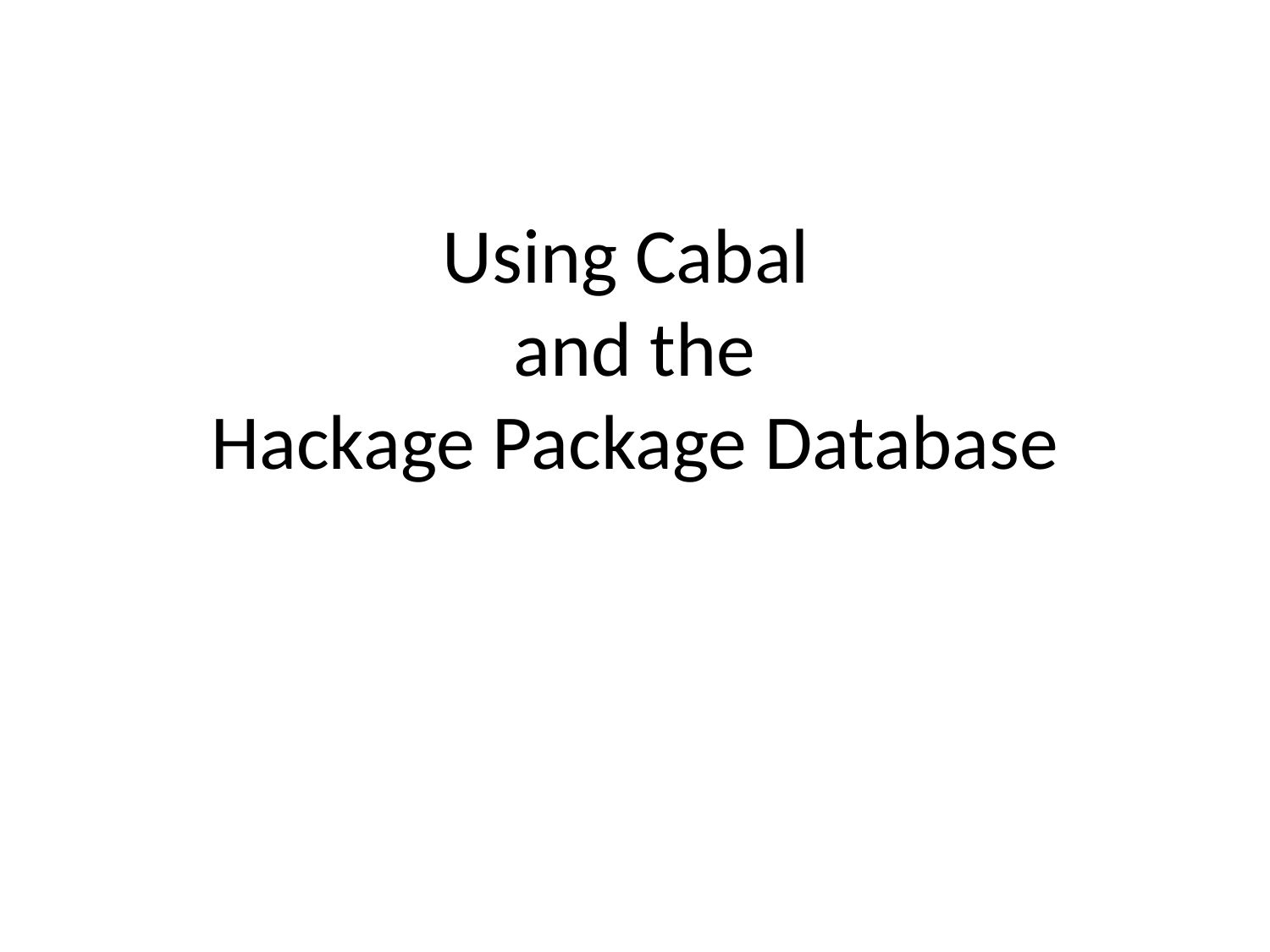

# Using Cabal and the Hackage Package Database